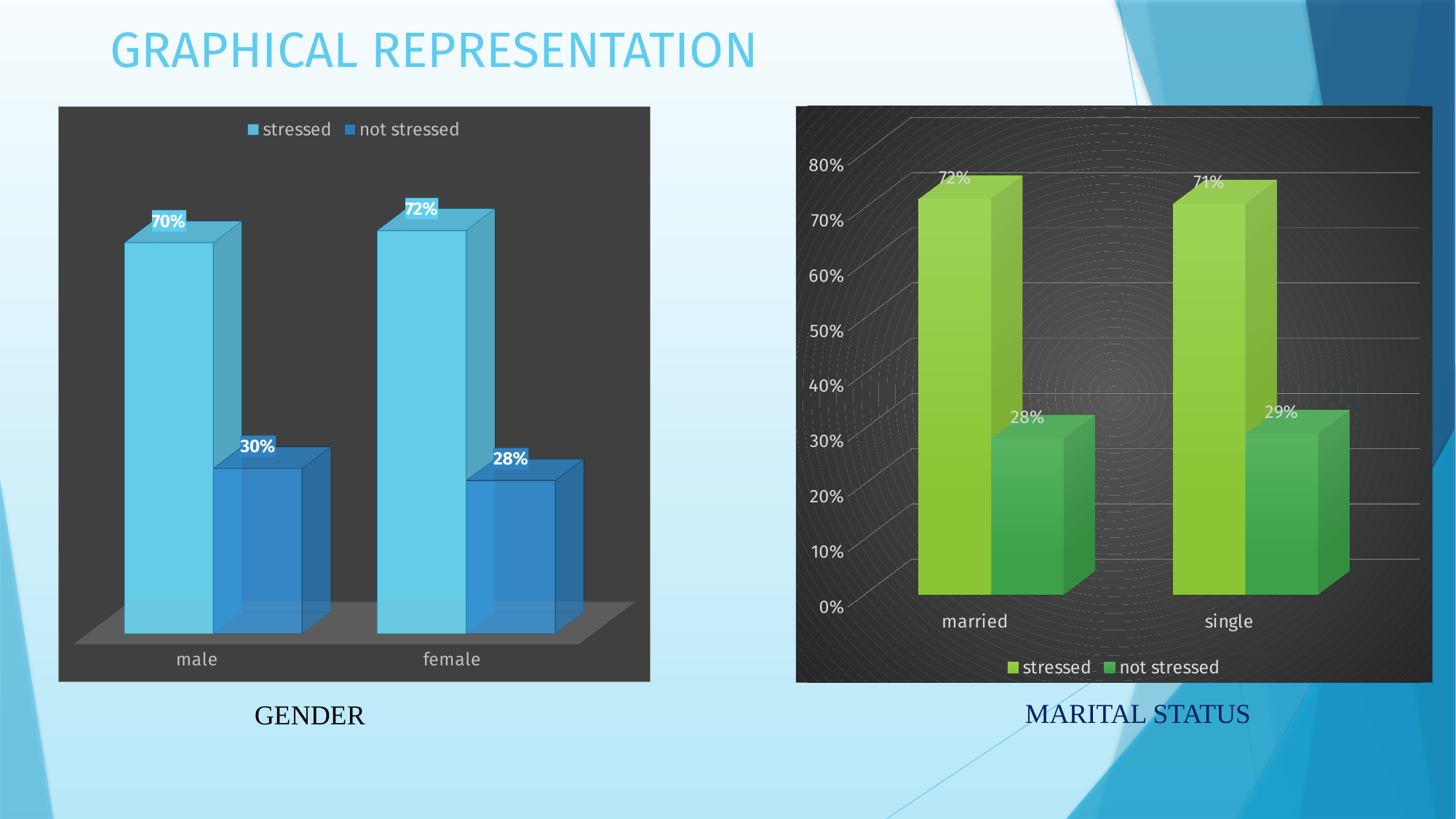

GRAPHICAL REPRESENTATION

[unsupported chart]

[unsupported chart]

MARITAL STATUS
 GENDER